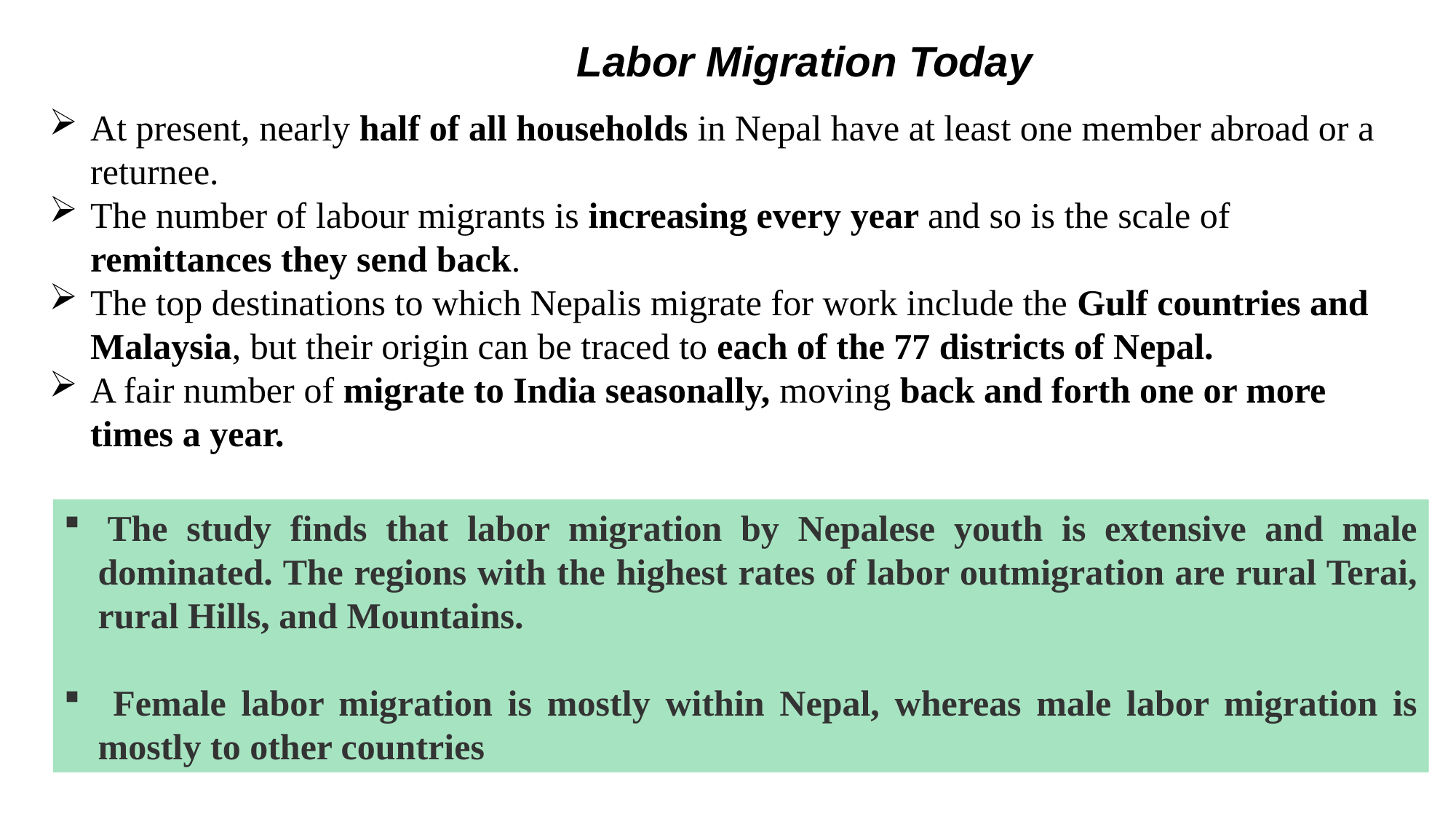

Labor Migration Today
At present, nearly half of all households in Nepal have at least one member abroad or a returnee.
The number of labour migrants is increasing every year and so is the scale of remittances they send back.
The top destinations to which Nepalis migrate for work include the Gulf countries and Malaysia, but their origin can be traced to each of the 77 districts of Nepal.
A fair number of migrate to India seasonally, moving back and forth one or more times a year.
 The study finds that labor migration by Nepalese youth is extensive and male dominated. The regions with the highest rates of labor outmigration are rural Terai, rural Hills, and Mountains.

 Female labor migration is mostly within Nepal, whereas male labor migration is mostly to other countries